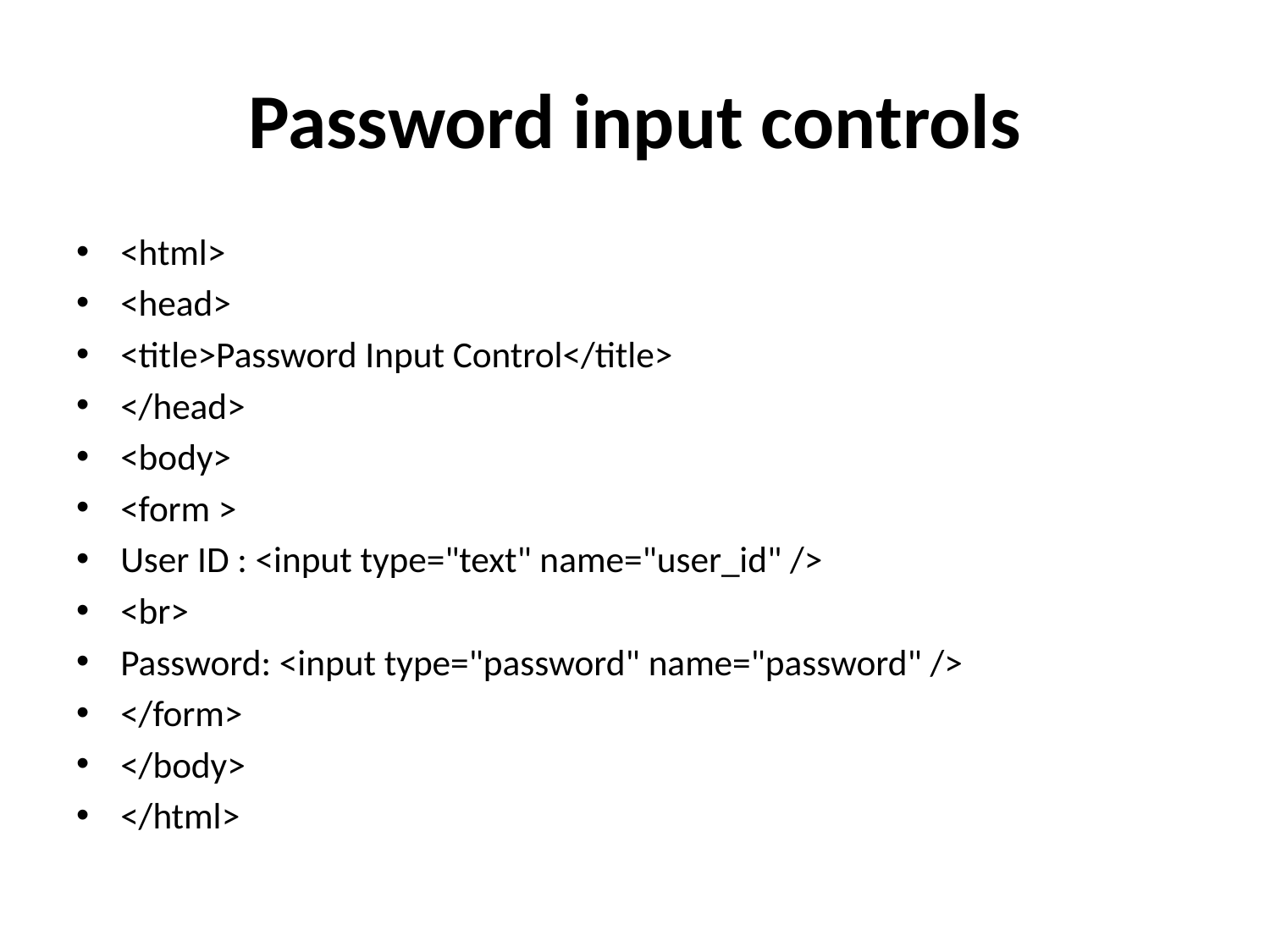

# Password input controls
<html>
<head>
<title>Password Input Control</title>
</head>
<body>
<form >
User ID : <input type="text" name="user_id" />
<br>
Password: <input type="password" name="password" />
</form>
</body>
</html>